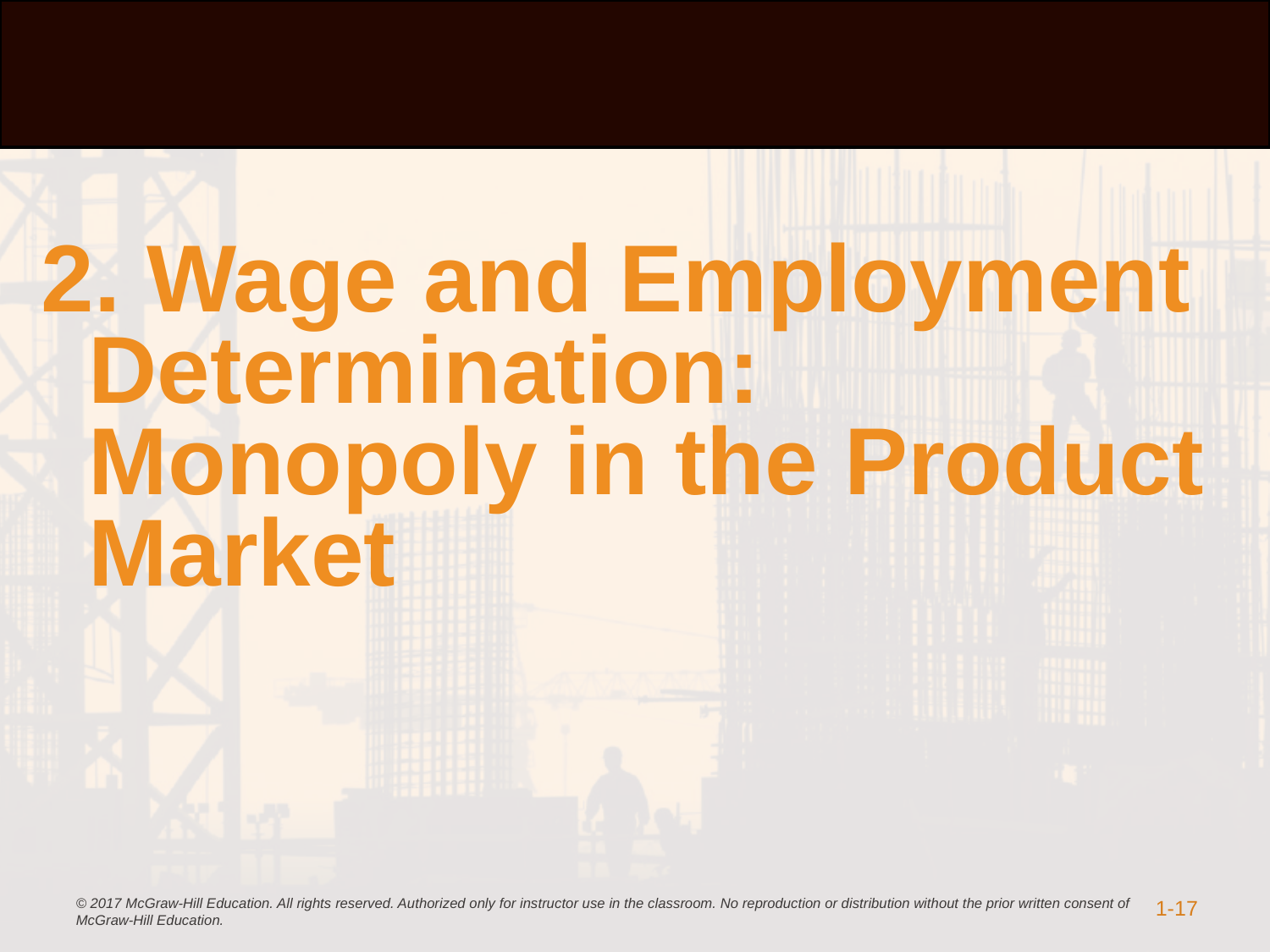

2. Wage and Employment Determination: Monopoly in the Product Market